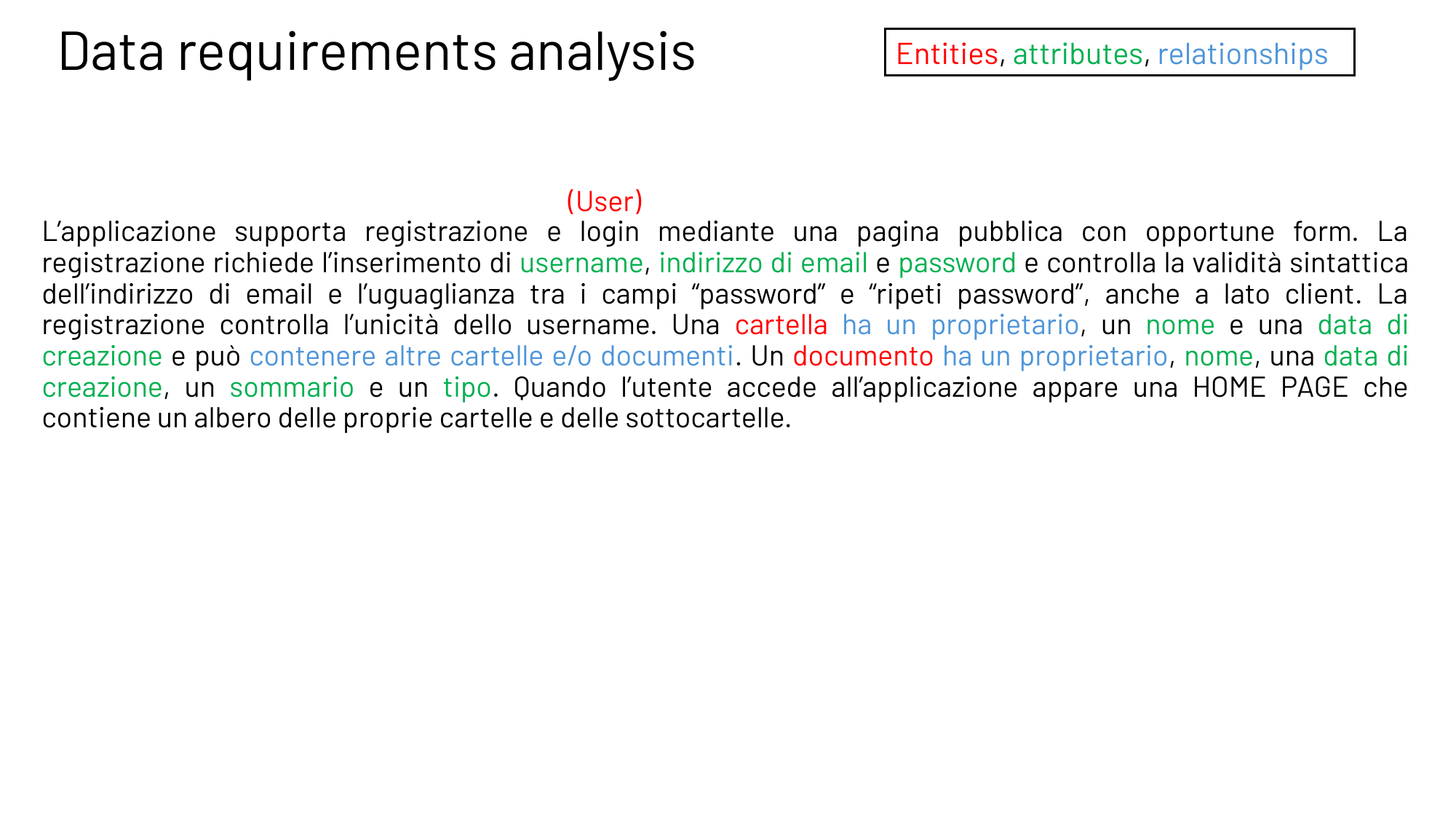

# Data requirements analysis
Entities, attributes, relationships
(User)
L’applicazione supporta registrazione e login mediante una pagina pubblica con opportune form. La registrazione richiede l’inserimento di username, indirizzo di email e password e controlla la validità sintattica dell’indirizzo di email e l’uguaglianza tra i campi “password” e “ripeti password”, anche a lato client. La registrazione controlla l’unicità dello username. Una cartella ha un proprietario, un nome e una data di creazione e può contenere altre cartelle e/o documenti. Un documento ha un proprietario, nome, una data di creazione, un sommario e un tipo. Quando l’utente accede all’applicazione appare una HOME PAGE che contiene un albero delle proprie cartelle e delle sottocartelle.